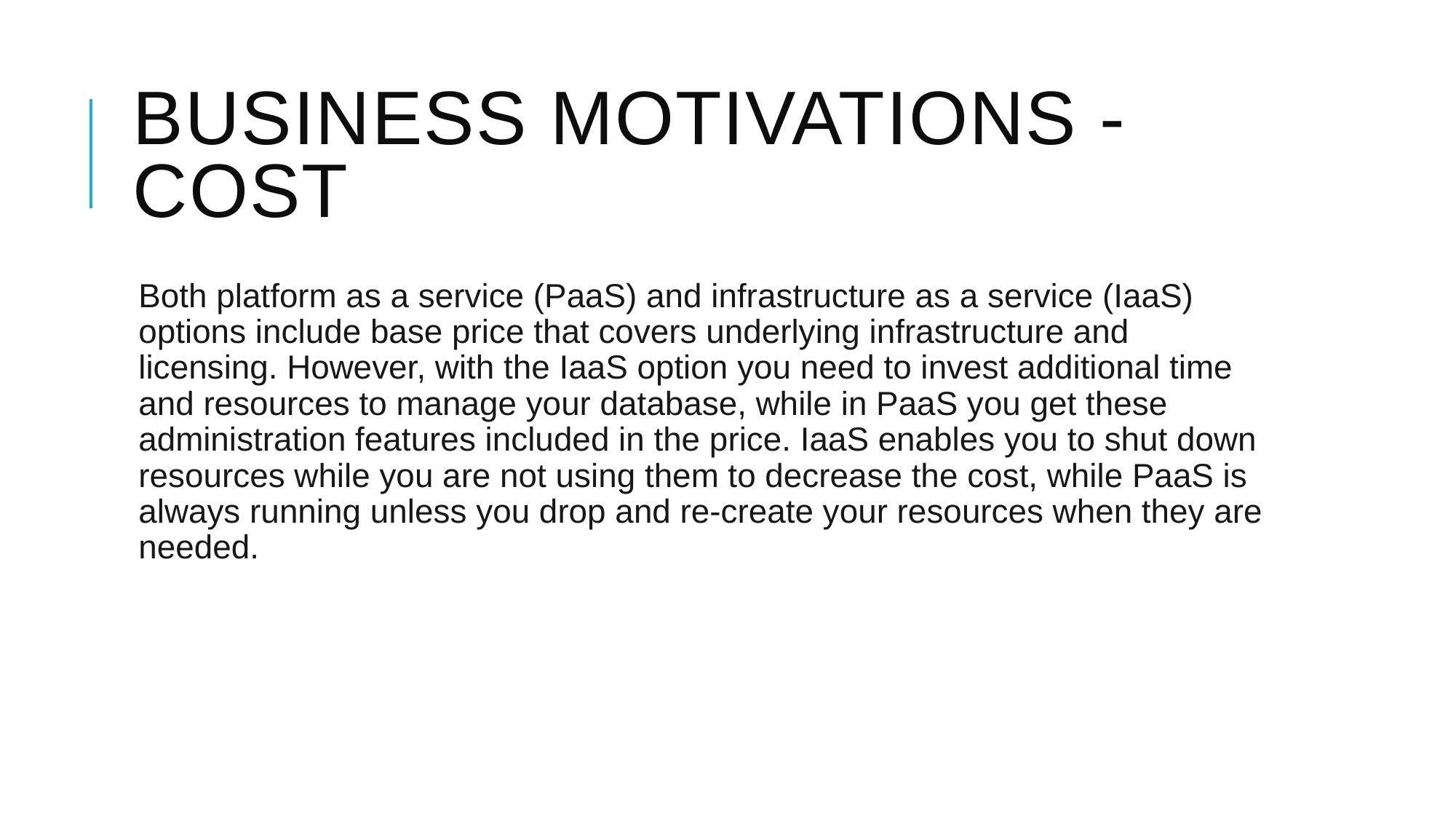

# Business motivations - cost
Both platform as a service (PaaS) and infrastructure as a service (IaaS) options include base price that covers underlying infrastructure and licensing. However, with the IaaS option you need to invest additional time and resources to manage your database, while in PaaS you get these administration features included in the price. IaaS enables you to shut down resources while you are not using them to decrease the cost, while PaaS is always running unless you drop and re-create your resources when they are needed.